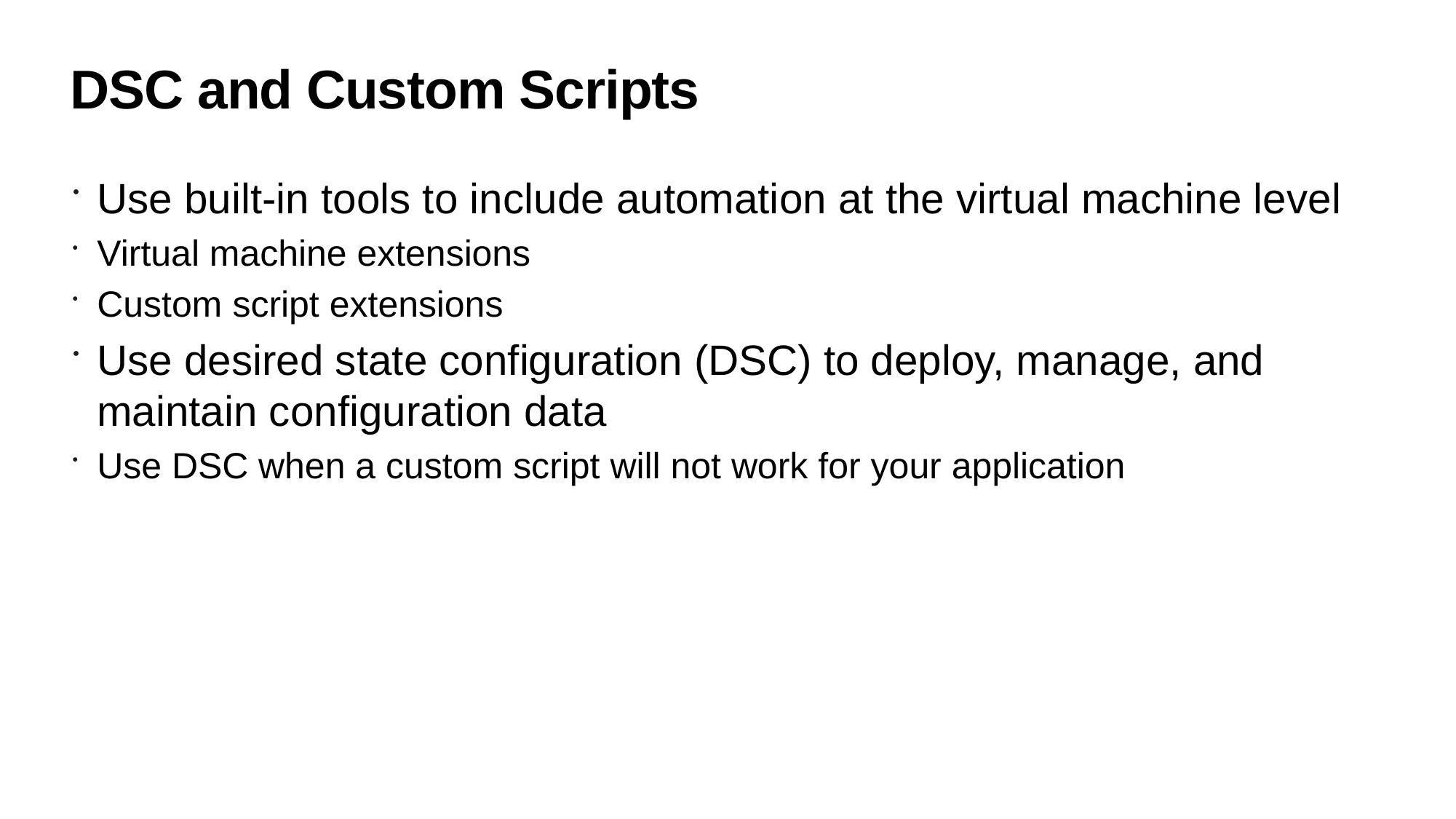

# DSC and Custom Scripts
Use built-in tools to include automation at the virtual machine level
Virtual machine extensions
Custom script extensions
Use desired state configuration (DSC) to deploy, manage, and maintain configuration data
Use DSC when a custom script will not work for your application